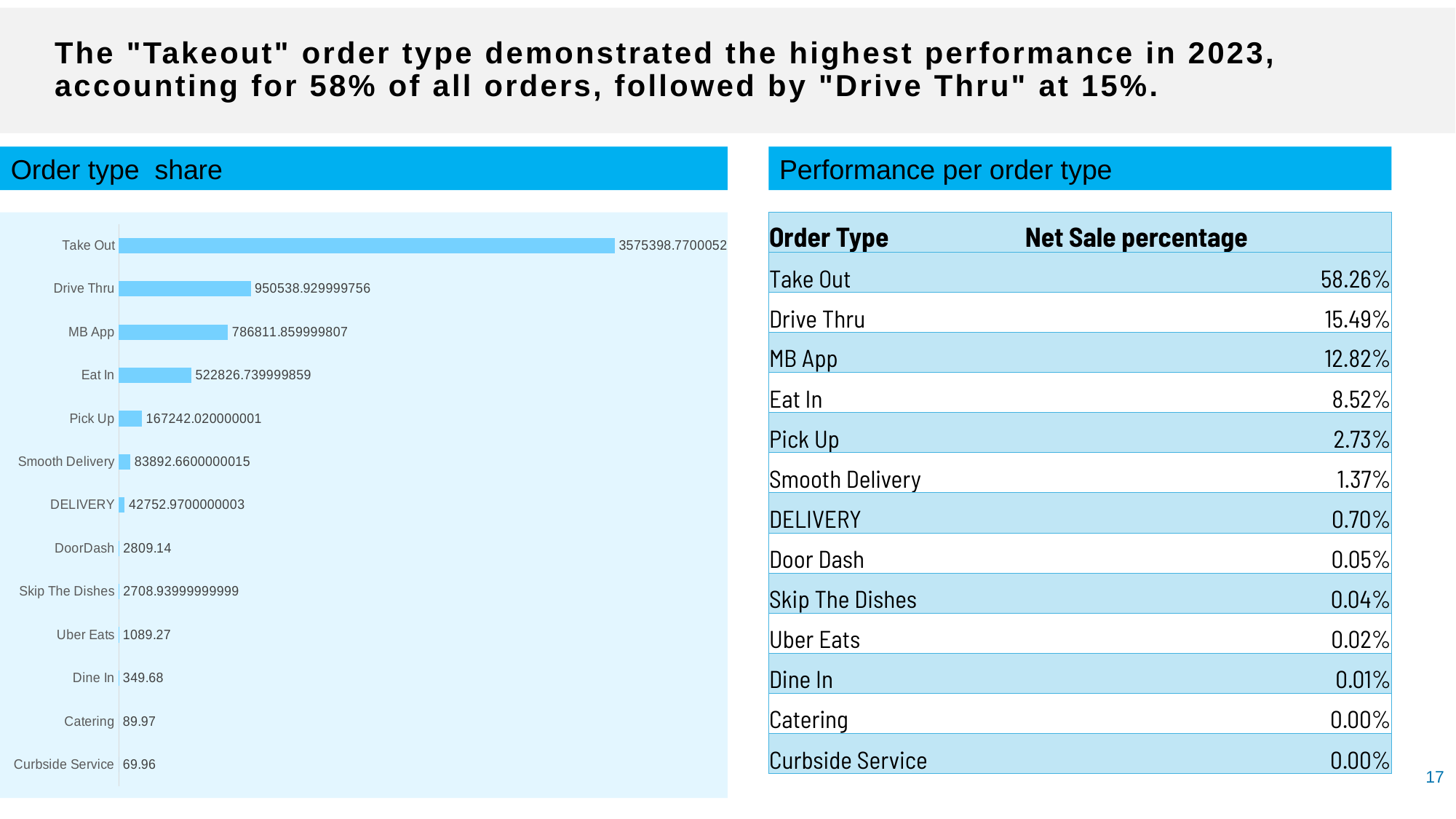

# The "Takeout" order type demonstrated the highest performance in 2023, accounting for 58% of all orders, followed by "Drive Thru" at 15%.
Order type  share
Performance per order type

### Chart

| Category |
|---|

### Chart

| Category | Net Sale |
|---|---|
| Curbside Service | 69.96000000000001 |
| Catering | 89.97 |
| Dine In | 349.68 |
| Uber Eats | 1089.2700000000004 |
| Skip The Dishes | 2708.9399999999946 |
| DoorDash | 2809.1399999999962 |
| DELIVERY | 42752.970000000256 |
| Smooth Delivery | 83892.66000000146 |
| Pick Up | 167242.02000000066 |
| Eat In | 522826.73999985884 |
| MB App | 786811.8599998072 |
| Drive Thru | 950538.9299997563 |
| Take Out | 3575398.770005198 |
| Order Type | Net Sale percentage |
| --- | --- |
| Take Out | 58.26% |
| Drive Thru | 15.49% |
| MB App | 12.82% |
| Eat In | 8.52% |
| Pick Up | 2.73% |
| Smooth Delivery | 1.37% |
| DELIVERY | 0.70% |
| Door Dash | 0.05% |
| Skip The Dishes | 0.04% |
| Uber Eats | 0.02% |
| Dine In | 0.01% |
| Catering | 0.00% |
| Curbside Service | 0.00% |
17